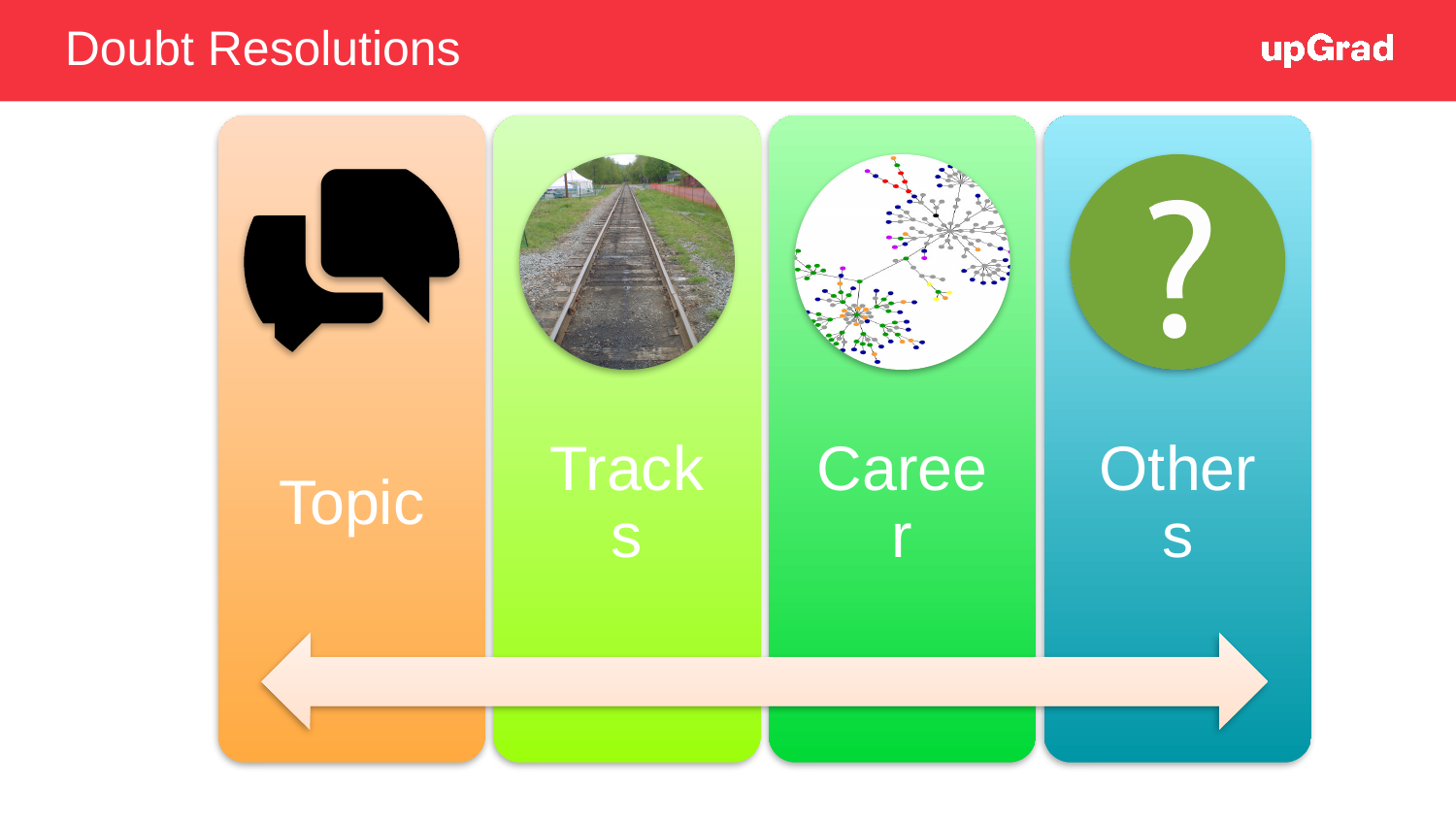

# Doubt Resolutions
Topic
Tracks
Career
Others